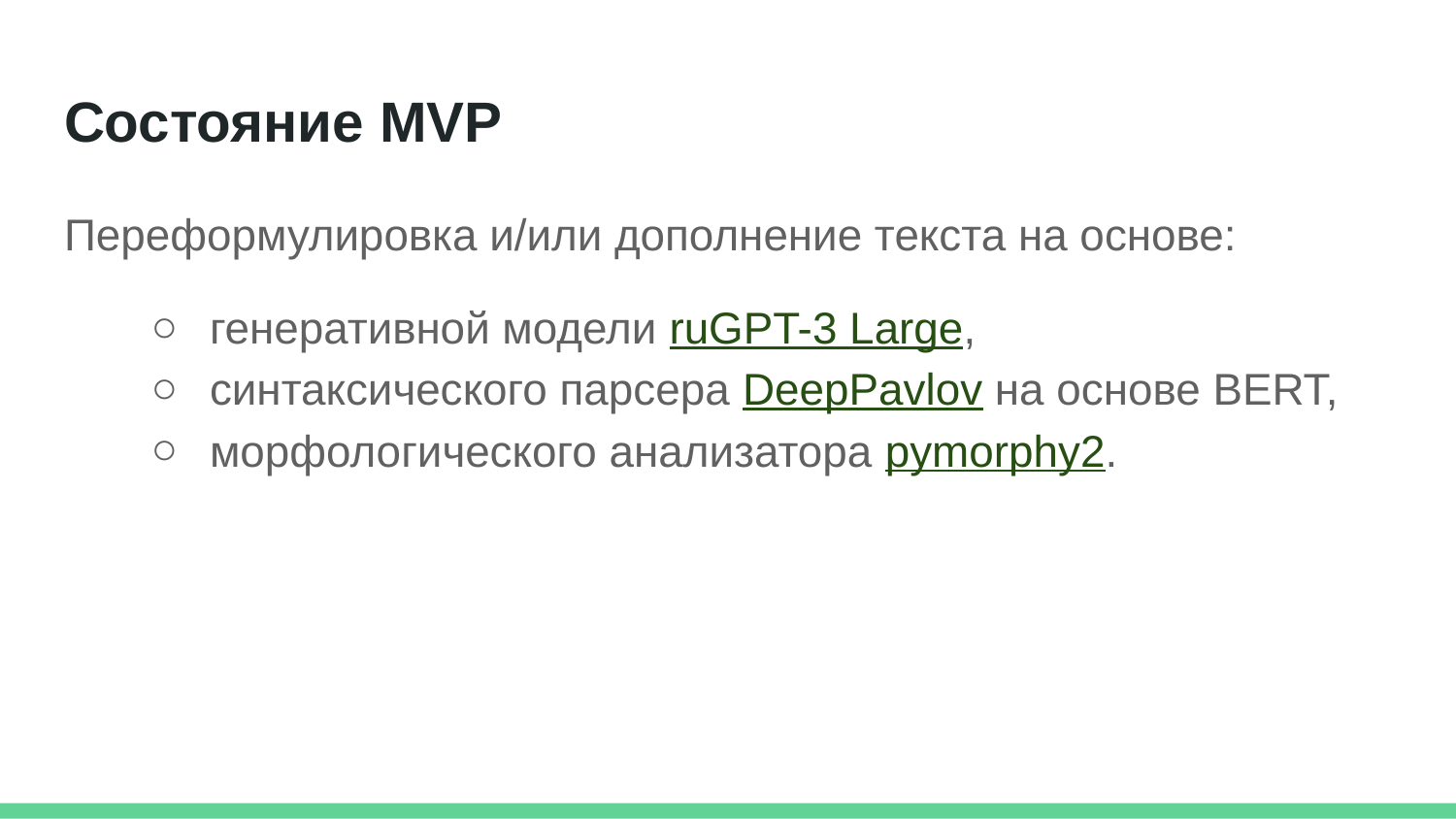

# Состояние MVP
Переформулировка и/или дополнение текста на основе:
генеративной модели ruGPT-3 Large,
синтаксического парсера DeepPavlov на основе BERT,
морфологического анализатора pymorphy2.